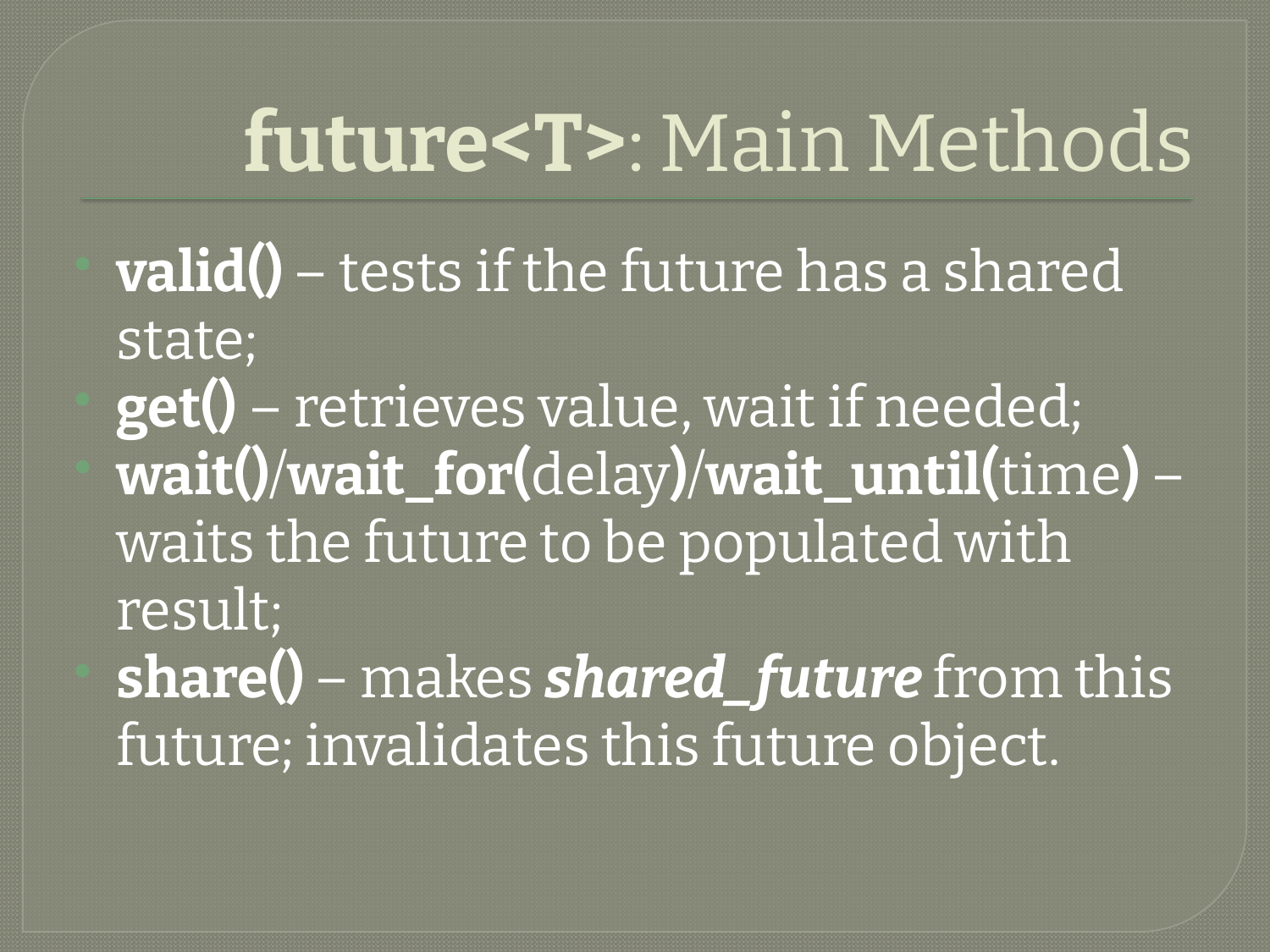

# future<T>: Main Methods
valid() – tests if the future has a shared state;
get() – retrieves value, wait if needed;
wait()/wait_for(delay)/wait_until(time) – waits the future to be populated with result;
share() – makes shared_future from this future; invalidates this future object.